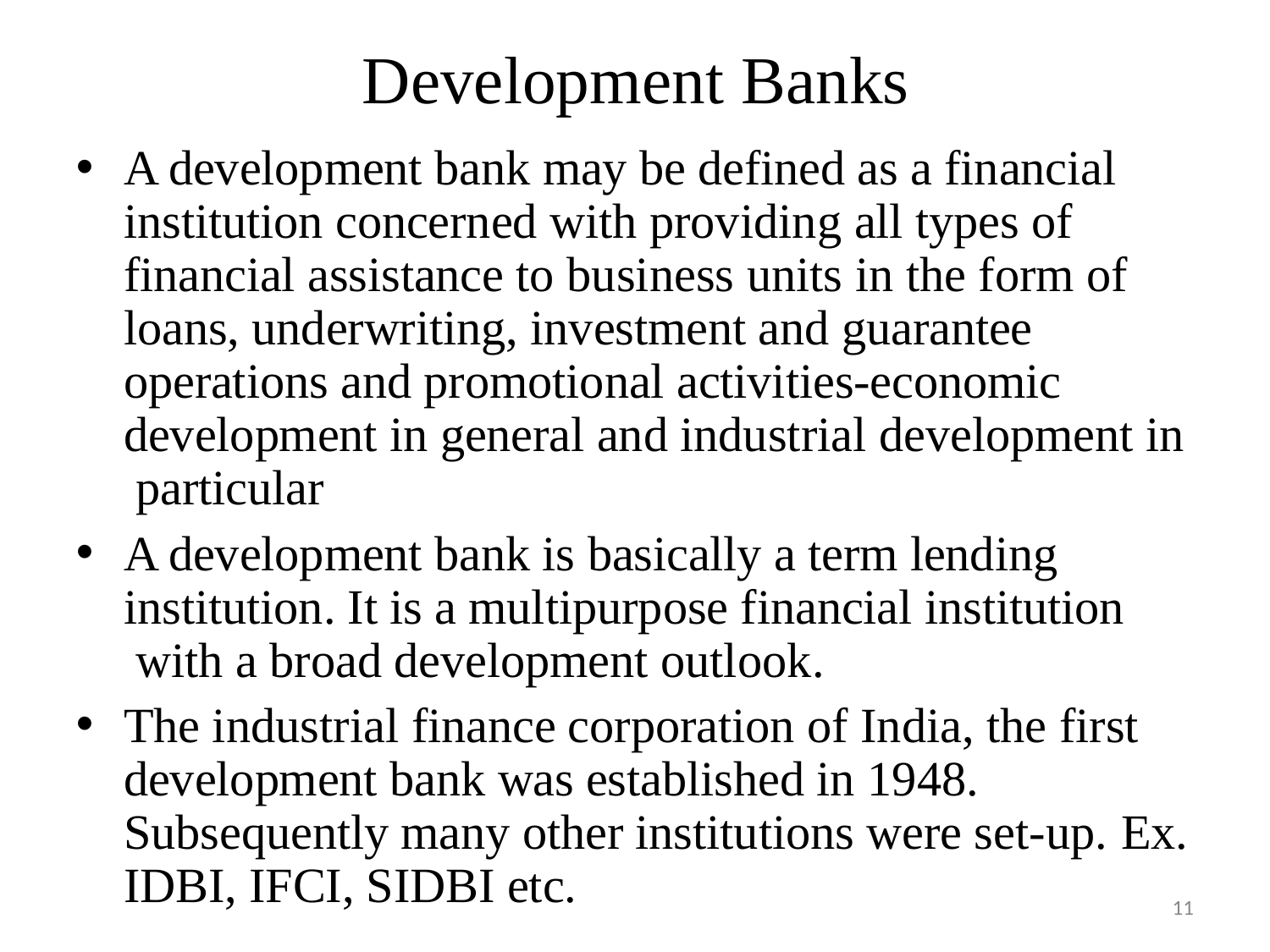

# Development Banks
A development bank may be defined as a financial  institution concerned with providing all types of  financial assistance to business units in the form of  loans, underwriting, investment and guarantee  operations and promotional activities-economic  development in general and industrial development in  particular
A development bank is basically a term lending  institution. It is a multipurpose financial institution  with a broad development outlook.
The industrial finance corporation of India, the first  development bank was established in 1948.  Subsequently many other institutions were set-up. Ex.
IDBI, IFCI, SIDBI etc.
11